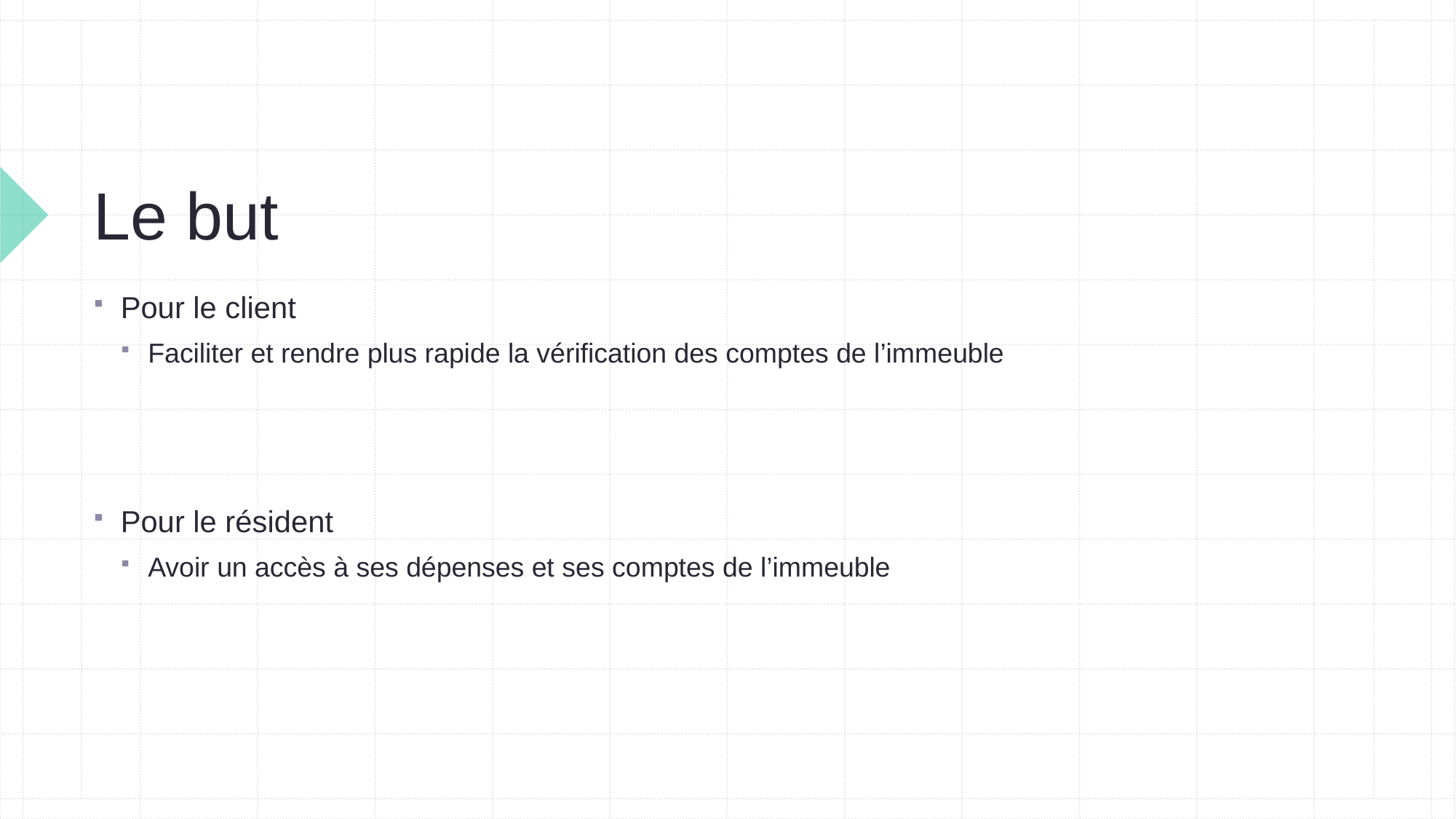

# Le but
Pour le client
Faciliter et rendre plus rapide la vérification des comptes de l’immeuble

Pour le résident
Avoir un accès à ses dépenses et ses comptes de l’immeuble